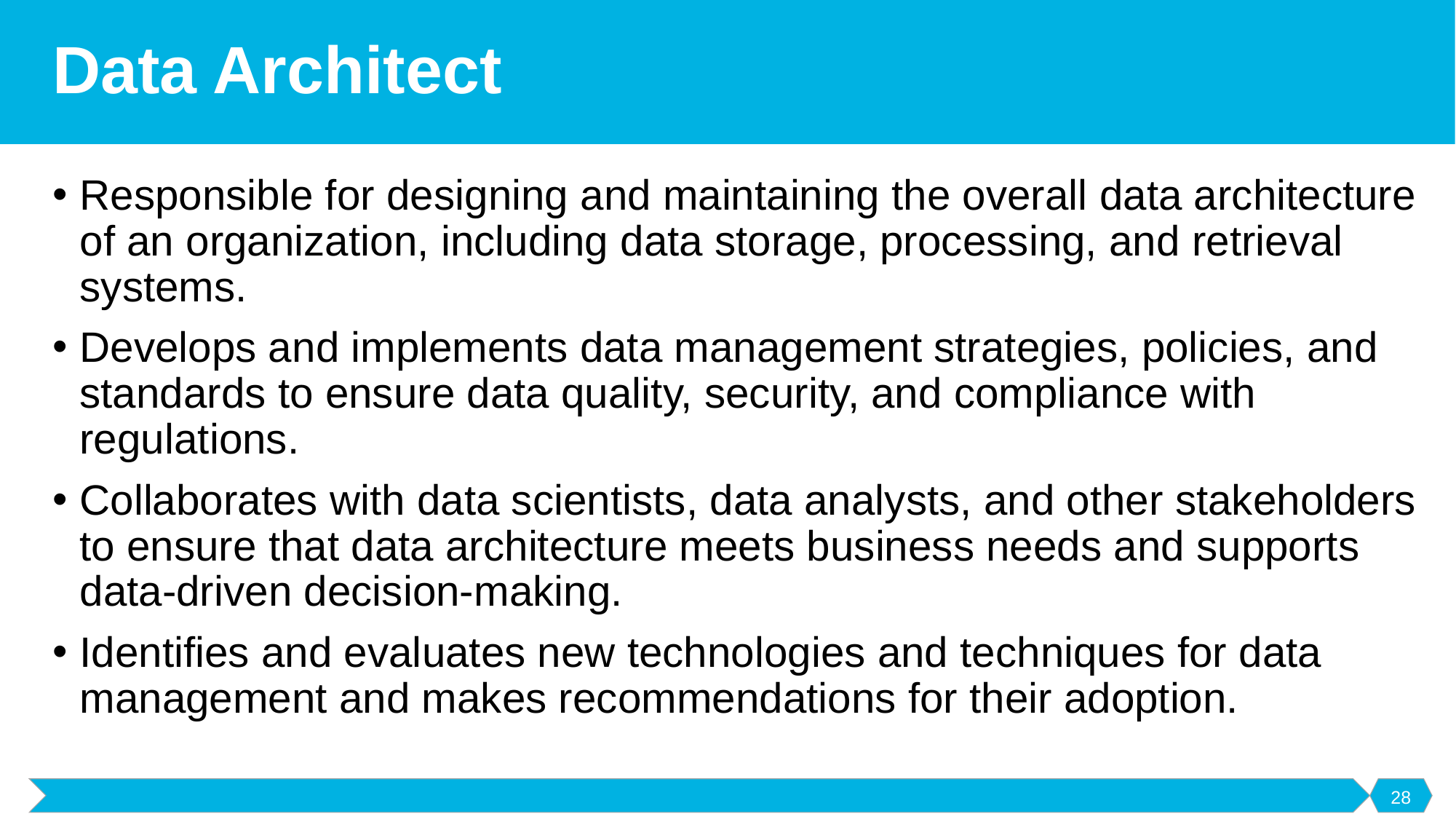

# Data Architect
Responsible for designing and maintaining the overall data architecture of an organization, including data storage, processing, and retrieval systems.
Develops and implements data management strategies, policies, and standards to ensure data quality, security, and compliance with regulations.
Collaborates with data scientists, data analysts, and other stakeholders to ensure that data architecture meets business needs and supports data-driven decision-making.
Identifies and evaluates new technologies and techniques for data management and makes recommendations for their adoption.

28